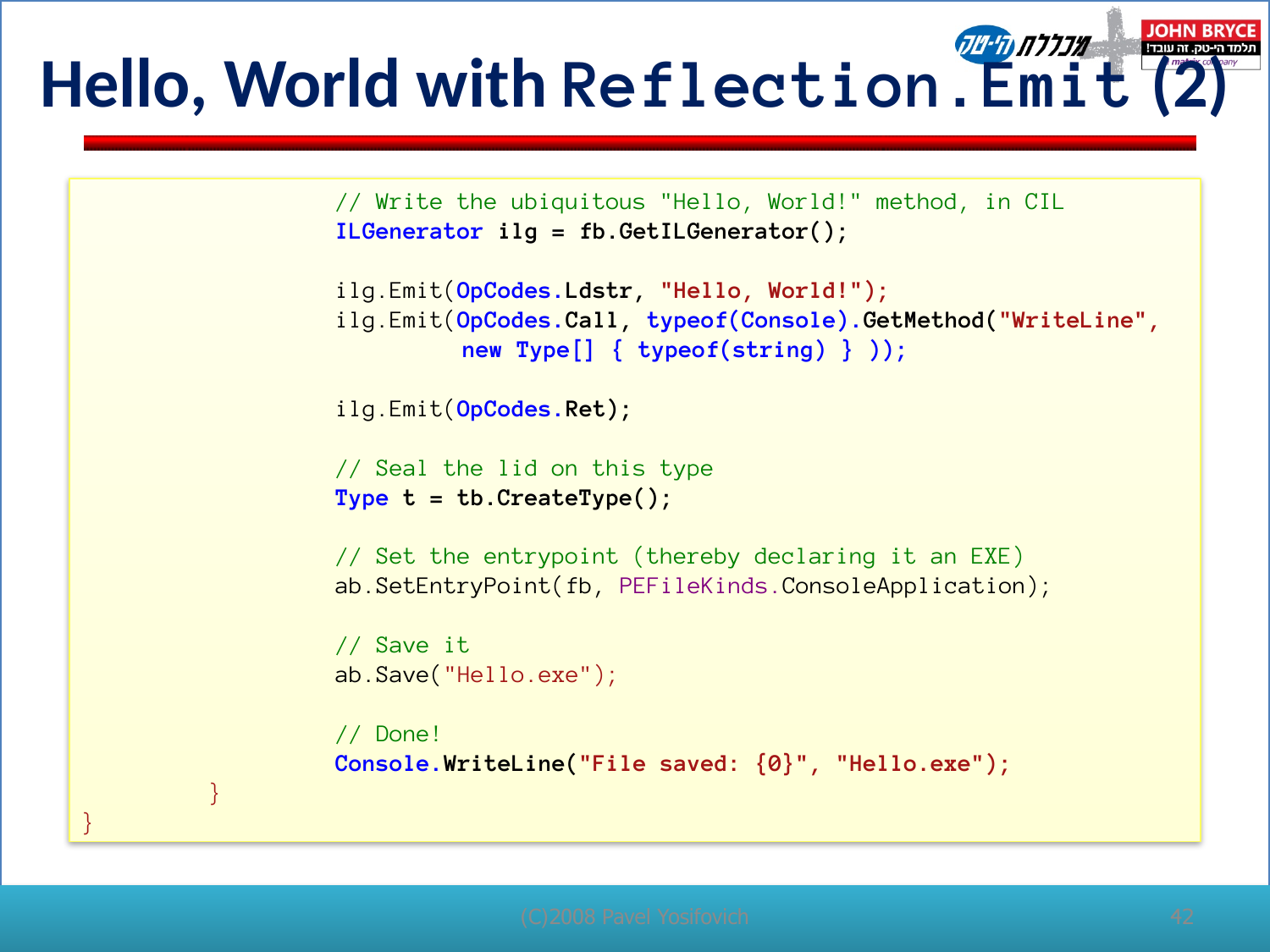

# Hello, World with Reflection.Emit (2)
		// Write the ubiquitous "Hello, World!" method, in CIL
		ILGenerator ilg = fb.GetILGenerator();

		ilg.Emit(OpCodes.Ldstr, "Hello, World!");
		ilg.Emit(OpCodes.Call, typeof(Console).GetMethod("WriteLine",
			new Type[] { typeof(string) } ));

		ilg.Emit(OpCodes.Ret);

		// Seal the lid on this type
		Type t = tb.CreateType();

		// Set the entrypoint (thereby declaring it an EXE)
		ab.SetEntryPoint(fb, PEFileKinds.ConsoleApplication);

		// Save it
		ab.Save("Hello.exe");

		// Done!
		Console.WriteLine("File saved: {0}", "Hello.exe");
	}
}
42
(C)2008 Pavel Yosifovich